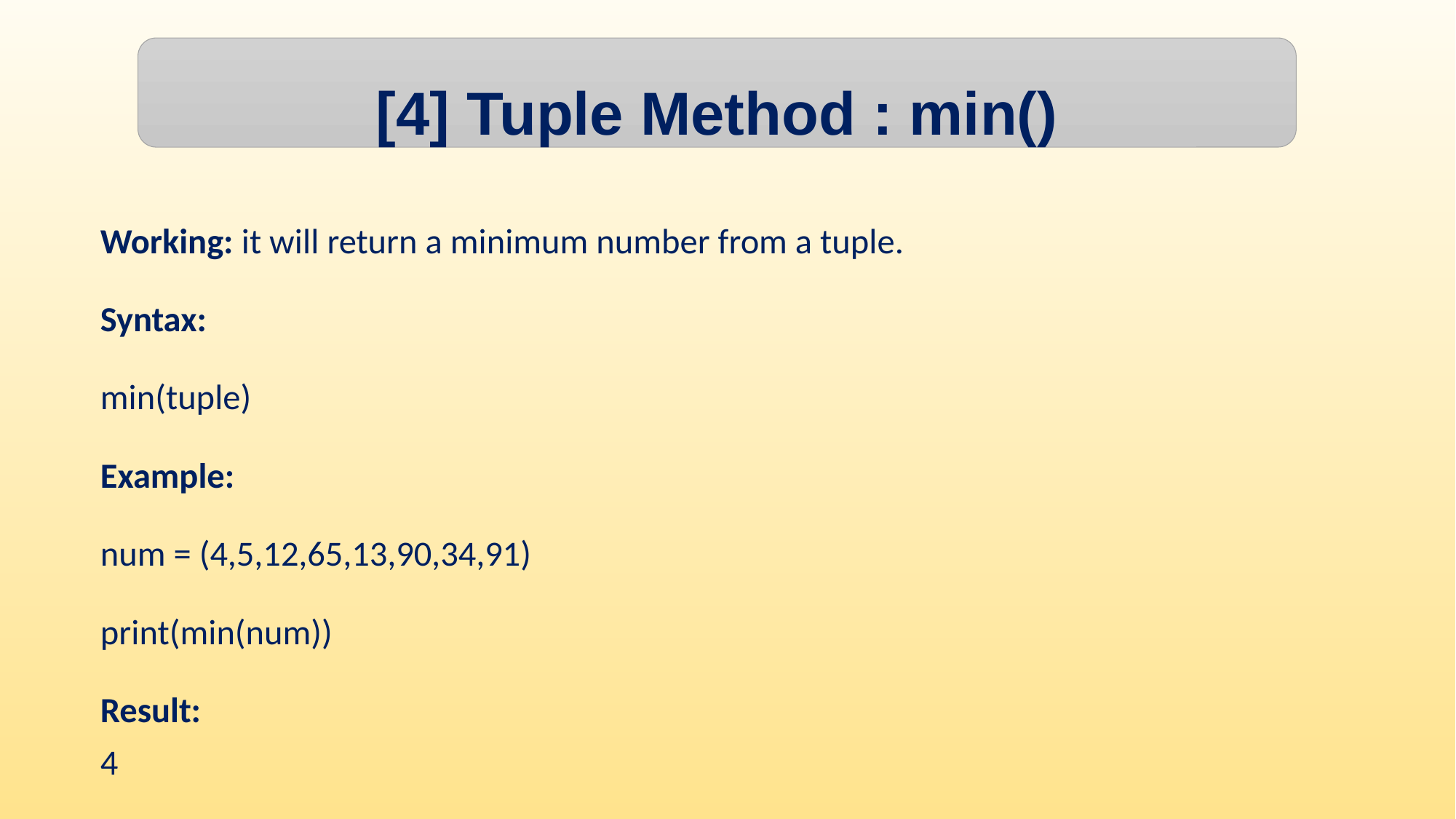

[4] Tuple Method : min()
Working: it will return a minimum number from a tuple.
Syntax:
min(tuple)
Example:
num = (4,5,12,65,13,90,34,91)
print(min(num))
Result:
4